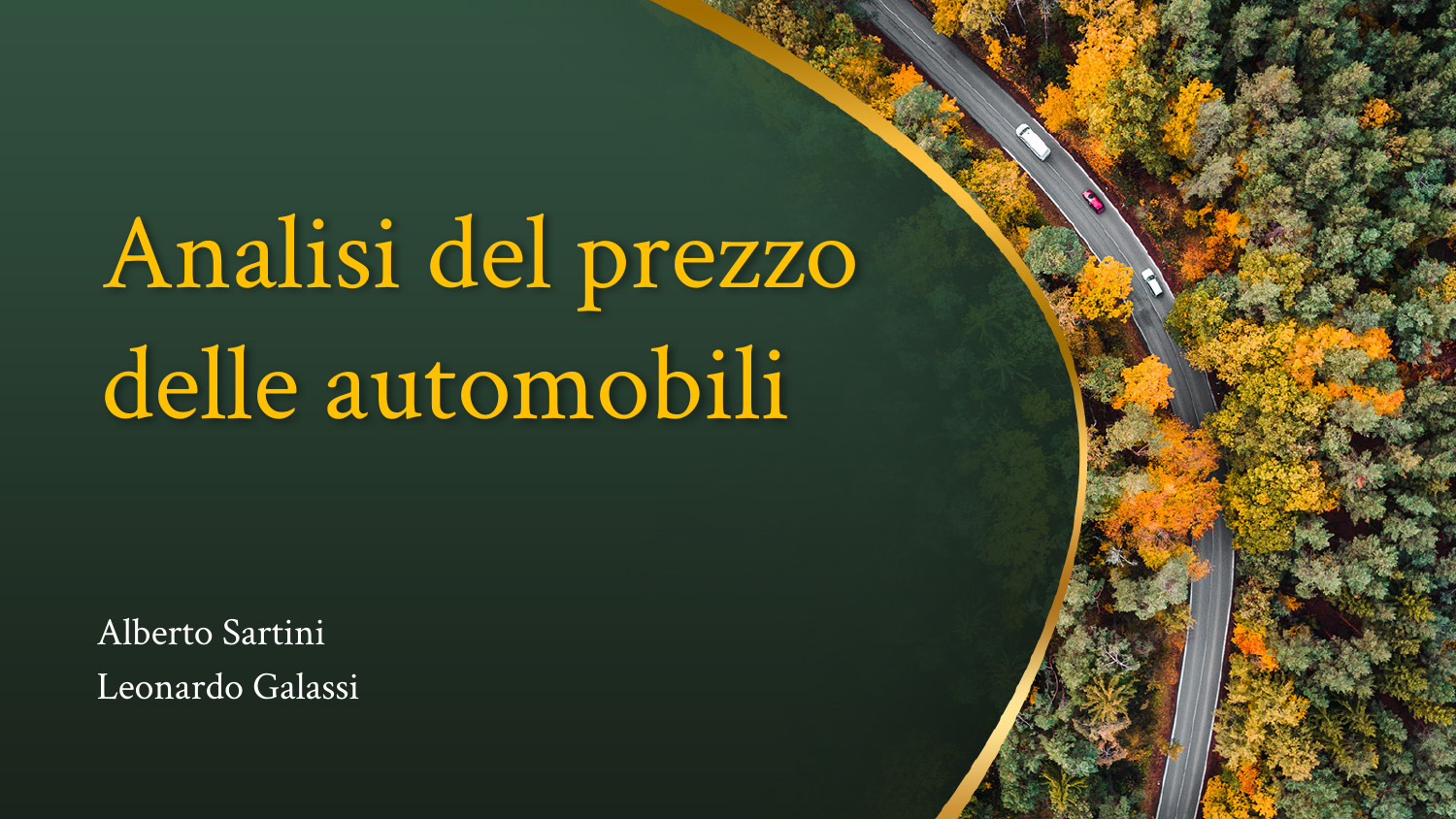

# Analisi del prezzo delle automobili
Alberto Sartini
Leonardo Galassi